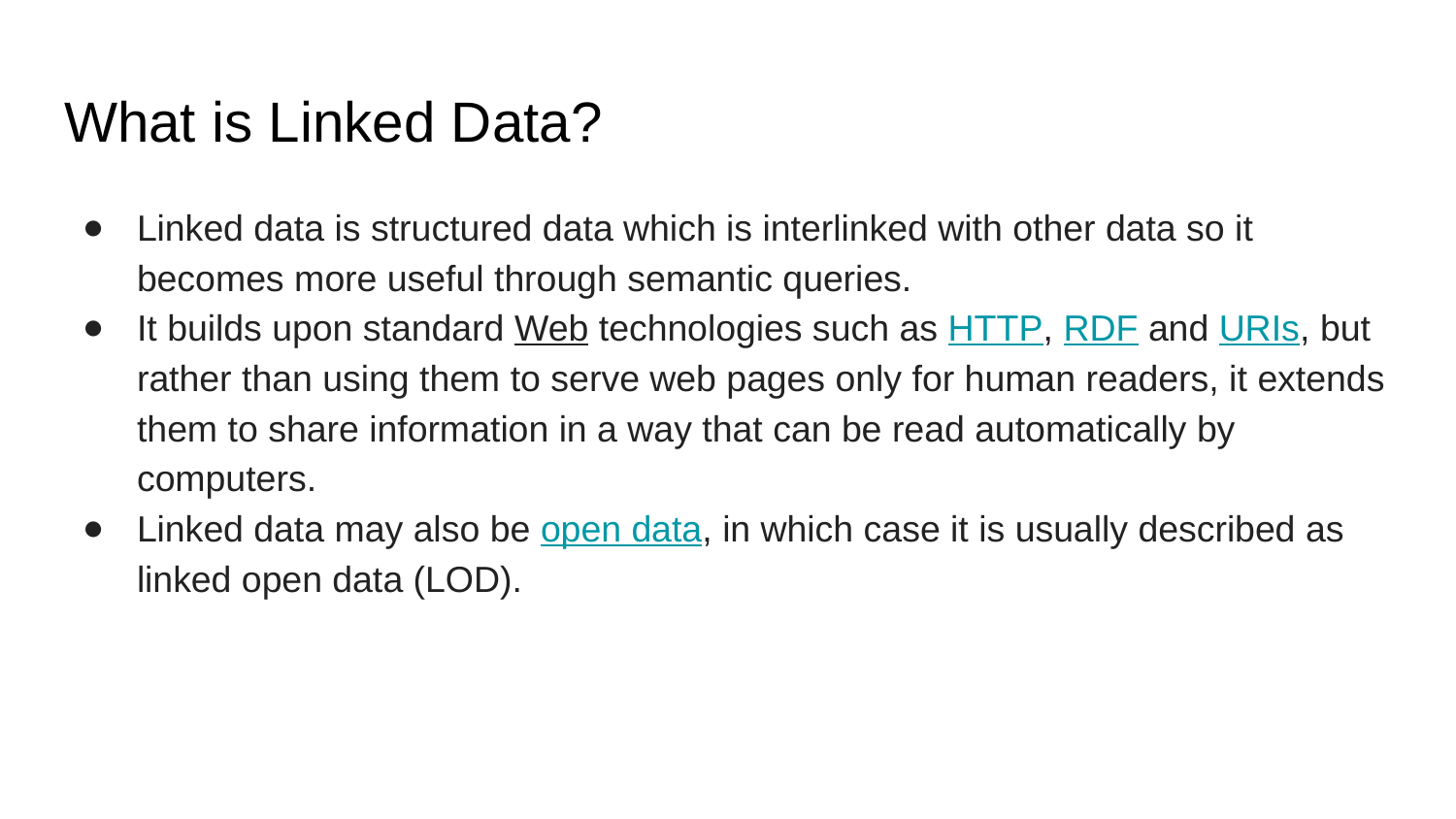

# What is Linked Data?
Linked data is structured data which is interlinked with other data so it becomes more useful through semantic queries.
It builds upon standard Web technologies such as HTTP, RDF and URIs, but rather than using them to serve web pages only for human readers, it extends them to share information in a way that can be read automatically by computers.
Linked data may also be open data, in which case it is usually described as linked open data (LOD).